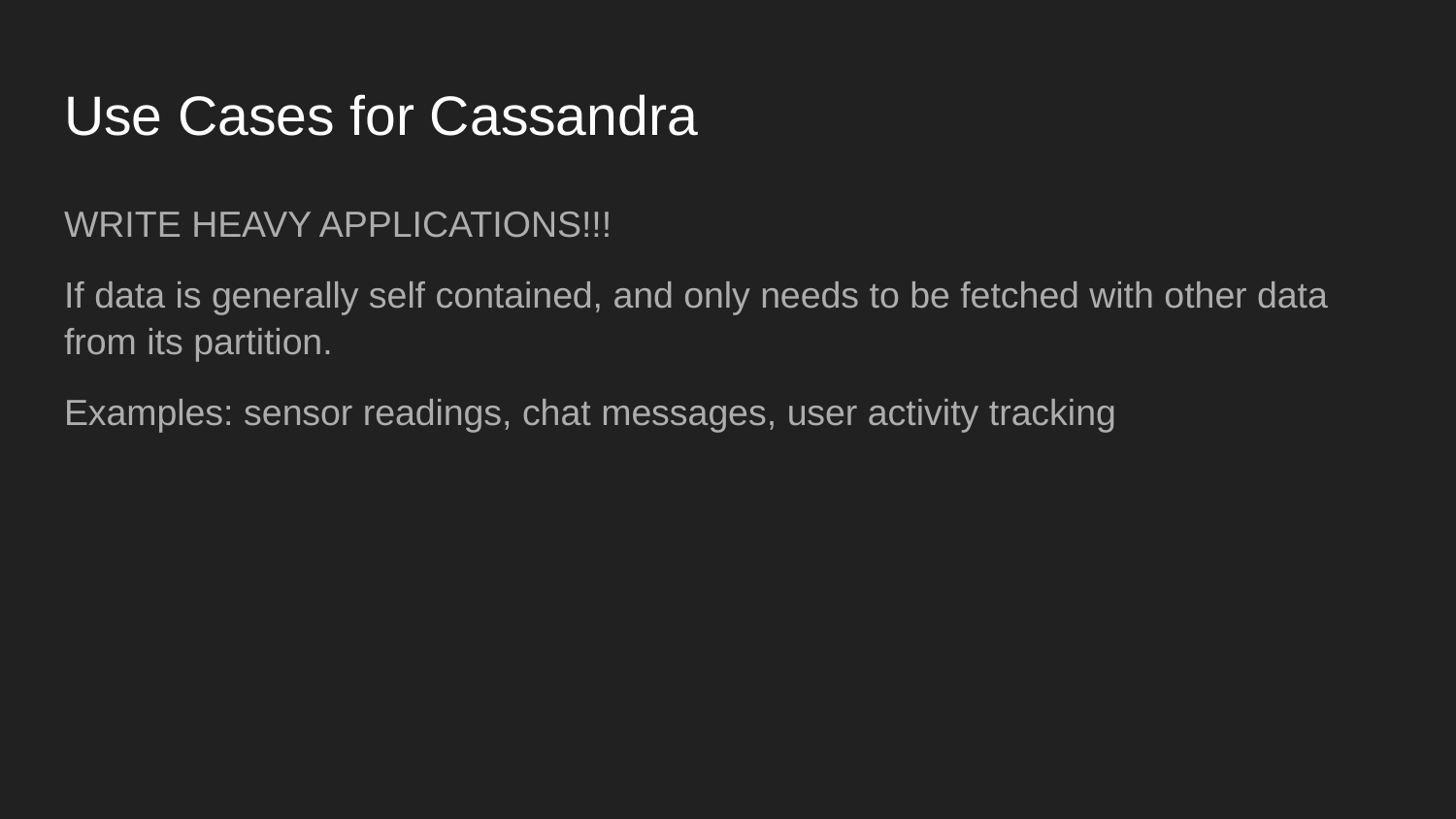

# Use Cases for Cassandra
WRITE HEAVY APPLICATIONS!!!
If data is generally self contained, and only needs to be fetched with other data from its partition.
Examples: sensor readings, chat messages, user activity tracking